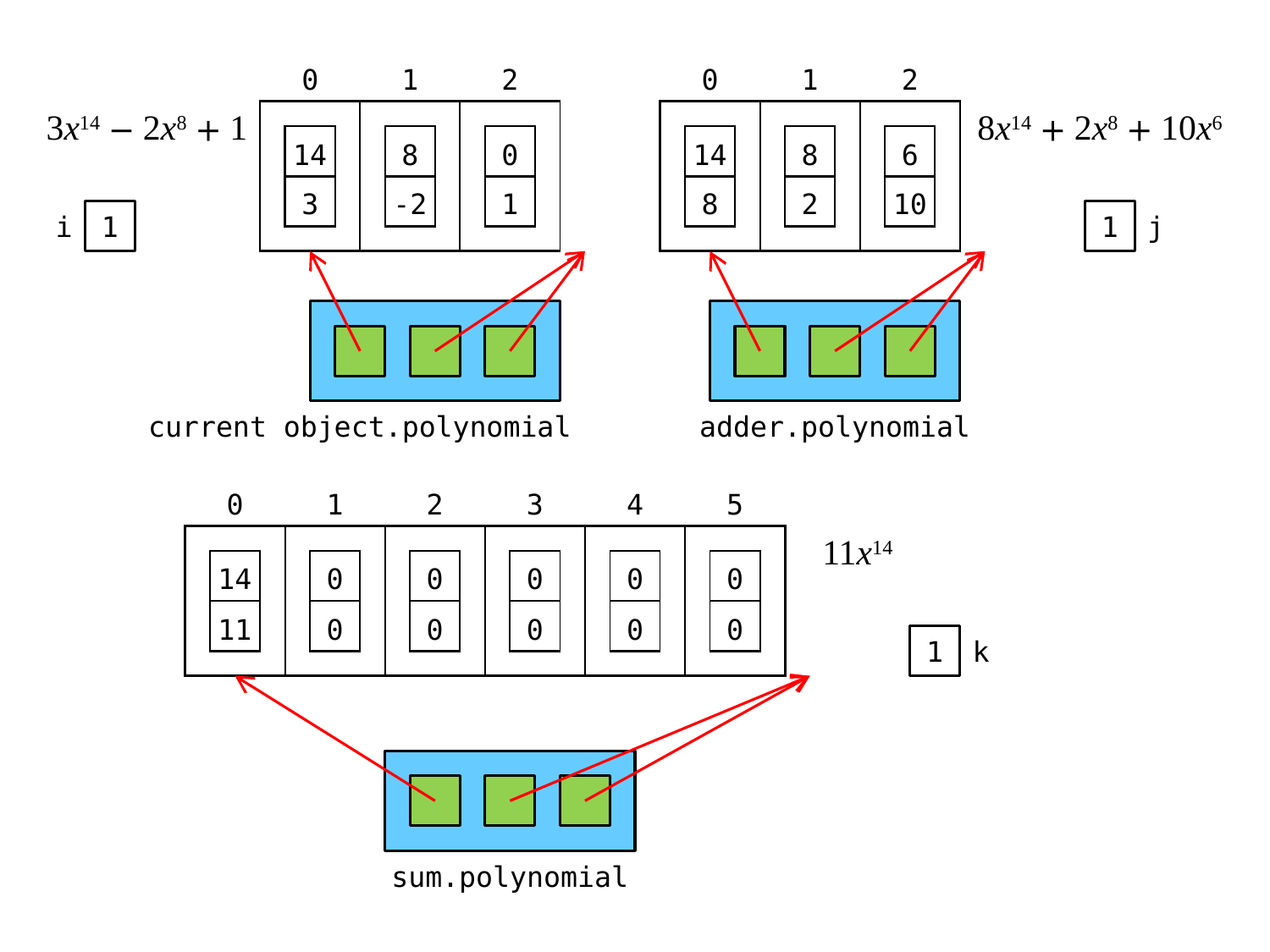

| 0 | 1 | 2 |
| --- | --- | --- |
|  |  |  |
| 0 | 1 | 2 |
| --- | --- | --- |
|  |  |  |
3x14 − 2x8 + 1
8x14 + 2x8 + 10x6
| 14 |
| --- |
| 3 |
| 8 |
| --- |
| -2 |
| 0 |
| --- |
| 1 |
| 14 |
| --- |
| 8 |
| 8 |
| --- |
| 2 |
| 6 |
| --- |
| 10 |
i
1
1
j

current object.polynomial
adder.polynomial
| 0 | 1 | 2 | 3 | 4 | 5 |
| --- | --- | --- | --- | --- | --- |
|  |  |  |  |  |  |
11x14
| 14 |
| --- |
| 11 |
| 0 |
| --- |
| 0 |
| 0 |
| --- |
| 0 |
| 0 |
| --- |
| 0 |
| 0 |
| --- |
| 0 |
| 0 |
| --- |
| 0 |
1
k

sum.polynomial